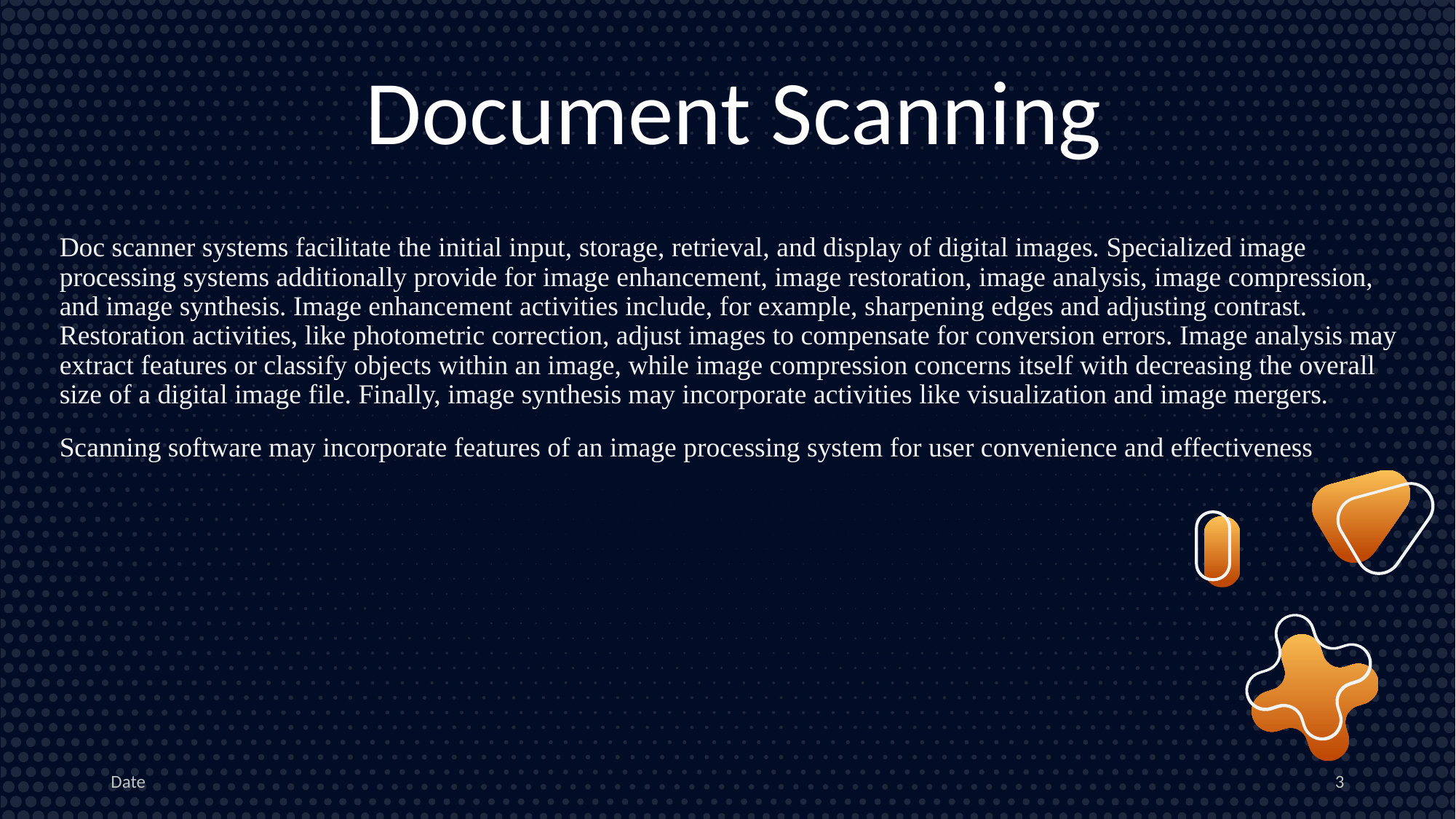

# Document Scanning
Doc scanner systems facilitate the initial input, storage, retrieval, and display of digital images. Specialized image processing systems additionally provide for image enhancement, image restoration, image analysis, image compression, and image synthesis. Image enhancement activities include, for example, sharpening edges and adjusting contrast. Restoration activities, like photometric correction, adjust images to compensate for conversion errors. Image analysis may extract features or classify objects within an image, while image compression concerns itself with decreasing the overall size of a digital image file. Finally, image synthesis may incorporate activities like visualization and image mergers. Scanning software may incorporate features of an image processing system for user convenience and effectiveness

Date
3